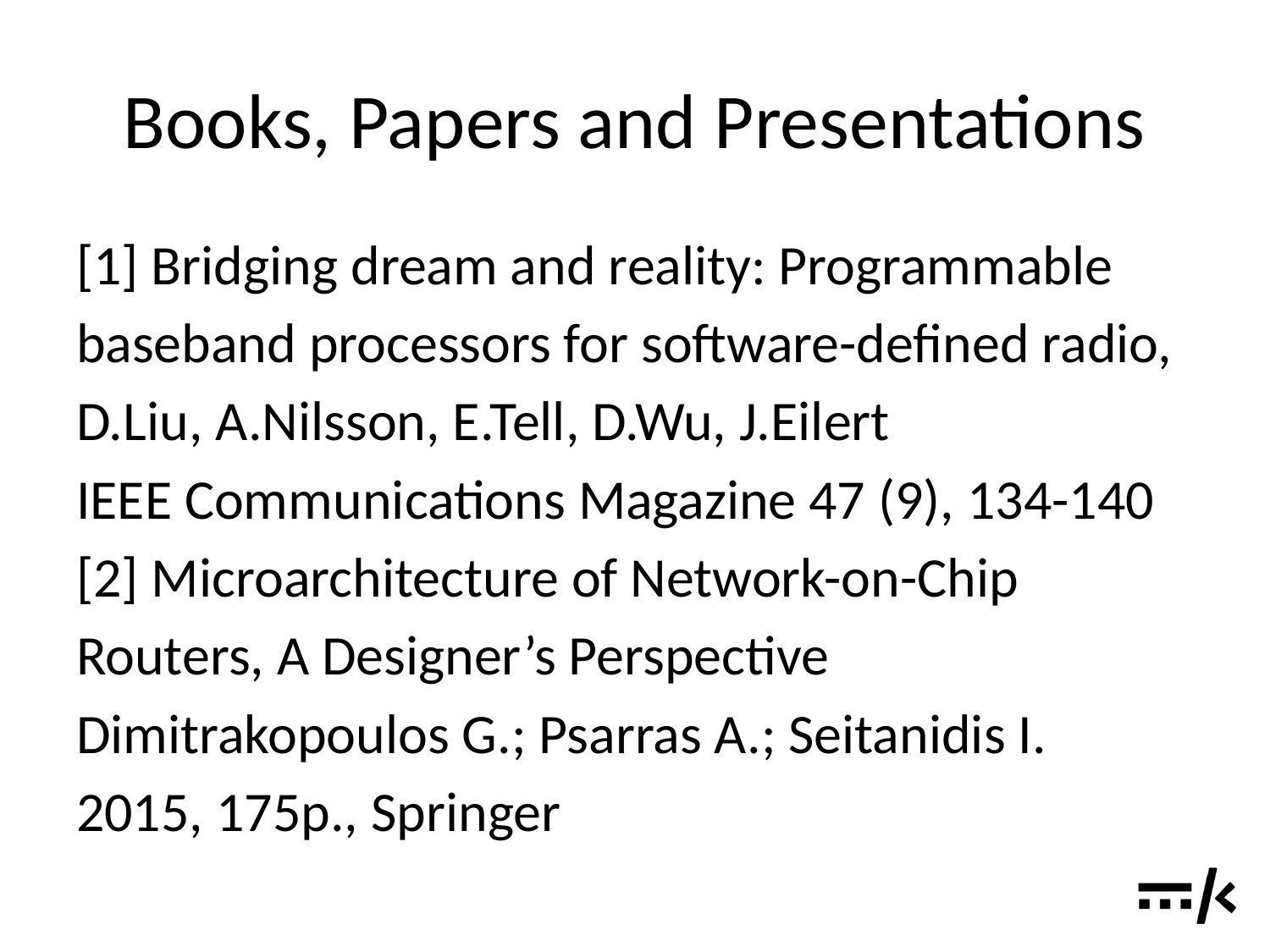

# Books, Papers and Presentations
[1] Bridging dream and reality: Programmable
baseband processors for software-defined radio,
D.Liu, A.Nilsson, E.Tell, D.Wu, J.Eilert
IEEE Communications Magazine 47 (9), 134-140
[2] Microarchitecture of Network-on-Chip
Routers, A Designer’s Perspective
Dimitrakopoulos G.; Psarras A.; Seitanidis I.
2015, 175p., Springer